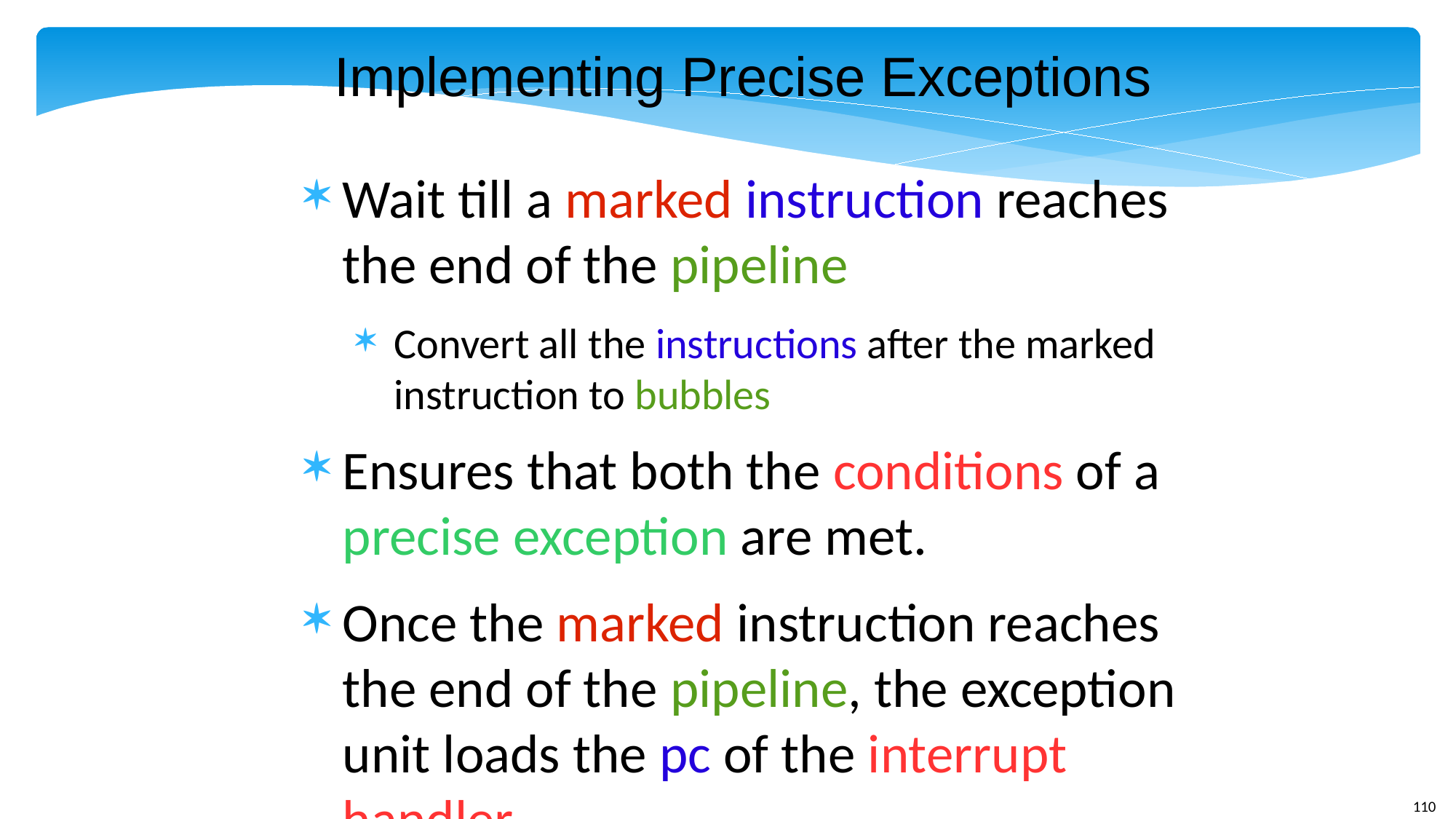

Implementing Precise Exceptions
Wait till a marked instruction reaches the end of the pipeline
Convert all the instructions after the marked instruction to bubbles
Ensures that both the conditions of a precise exception are met.
Once the marked instruction reaches the end of the pipeline, the exception unit loads the pc of the interrupt handler